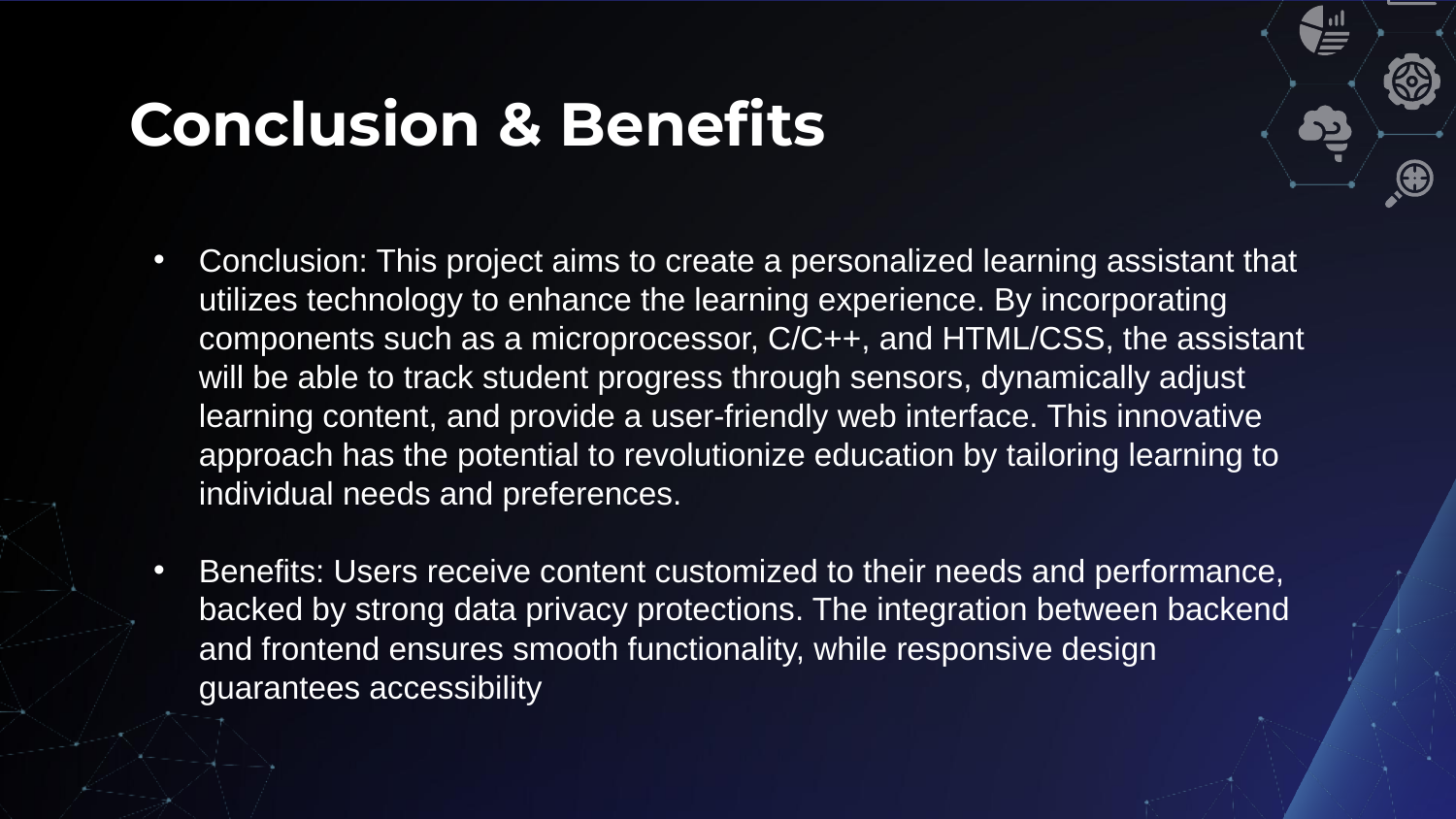

# Conclusion & Benefits
Conclusion: This project aims to create a personalized learning assistant that utilizes technology to enhance the learning experience. By incorporating components such as a microprocessor, C/C++, and HTML/CSS, the assistant will be able to track student progress through sensors, dynamically adjust learning content, and provide a user-friendly web interface. This innovative approach has the potential to revolutionize education by tailoring learning to individual needs and preferences.

Benefits: Users receive content customized to their needs and performance, backed by strong data privacy protections. The integration between backend and frontend ensures smooth functionality, while responsive design guarantees accessibility